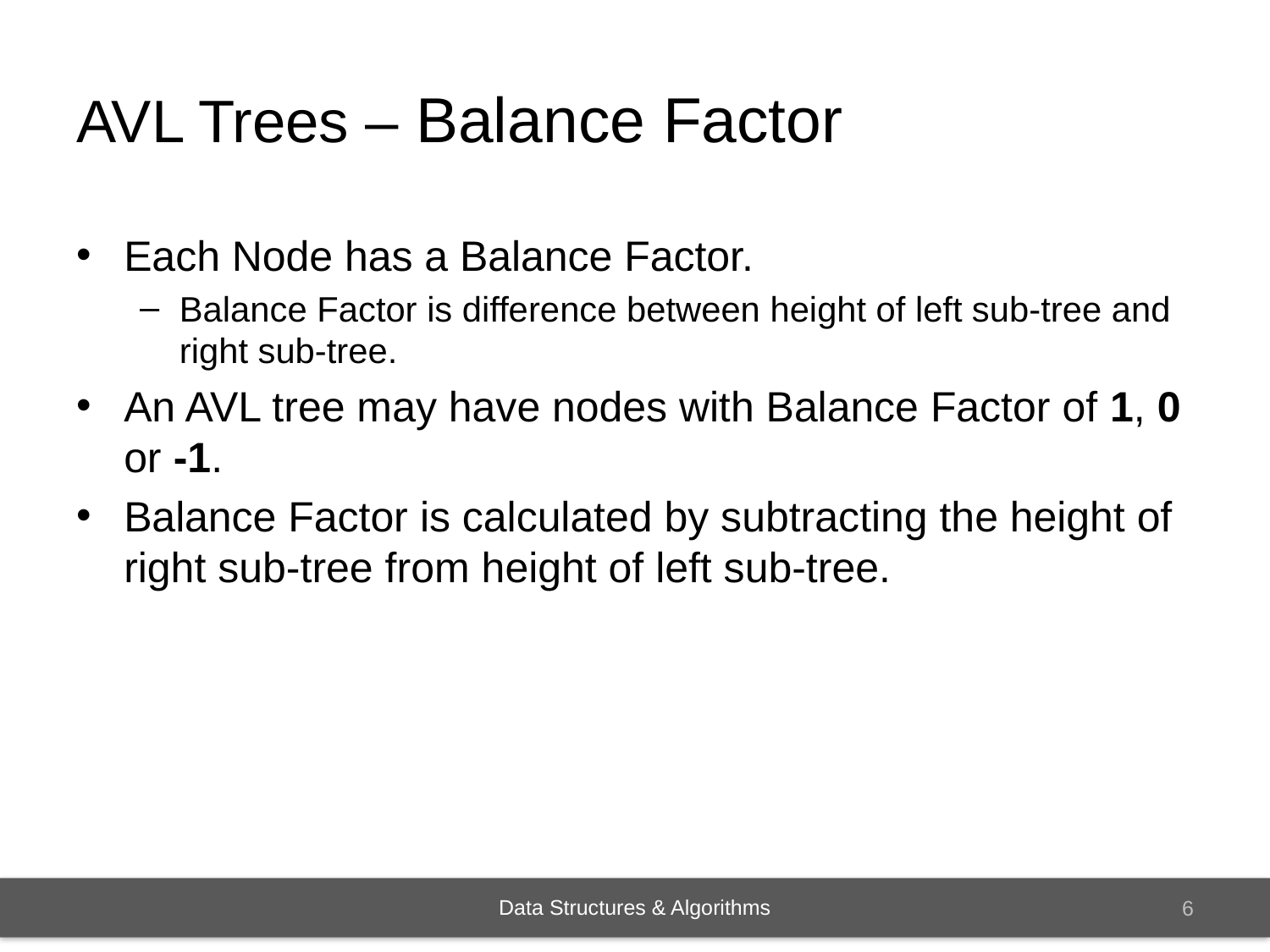

# AVL Trees – Balance Factor
Each Node has a Balance Factor.
Balance Factor is difference between height of left sub-tree and right sub-tree.
An AVL tree may have nodes with Balance Factor of 1, 0 or -1.
Balance Factor is calculated by subtracting the height of right sub-tree from height of left sub-tree.

6